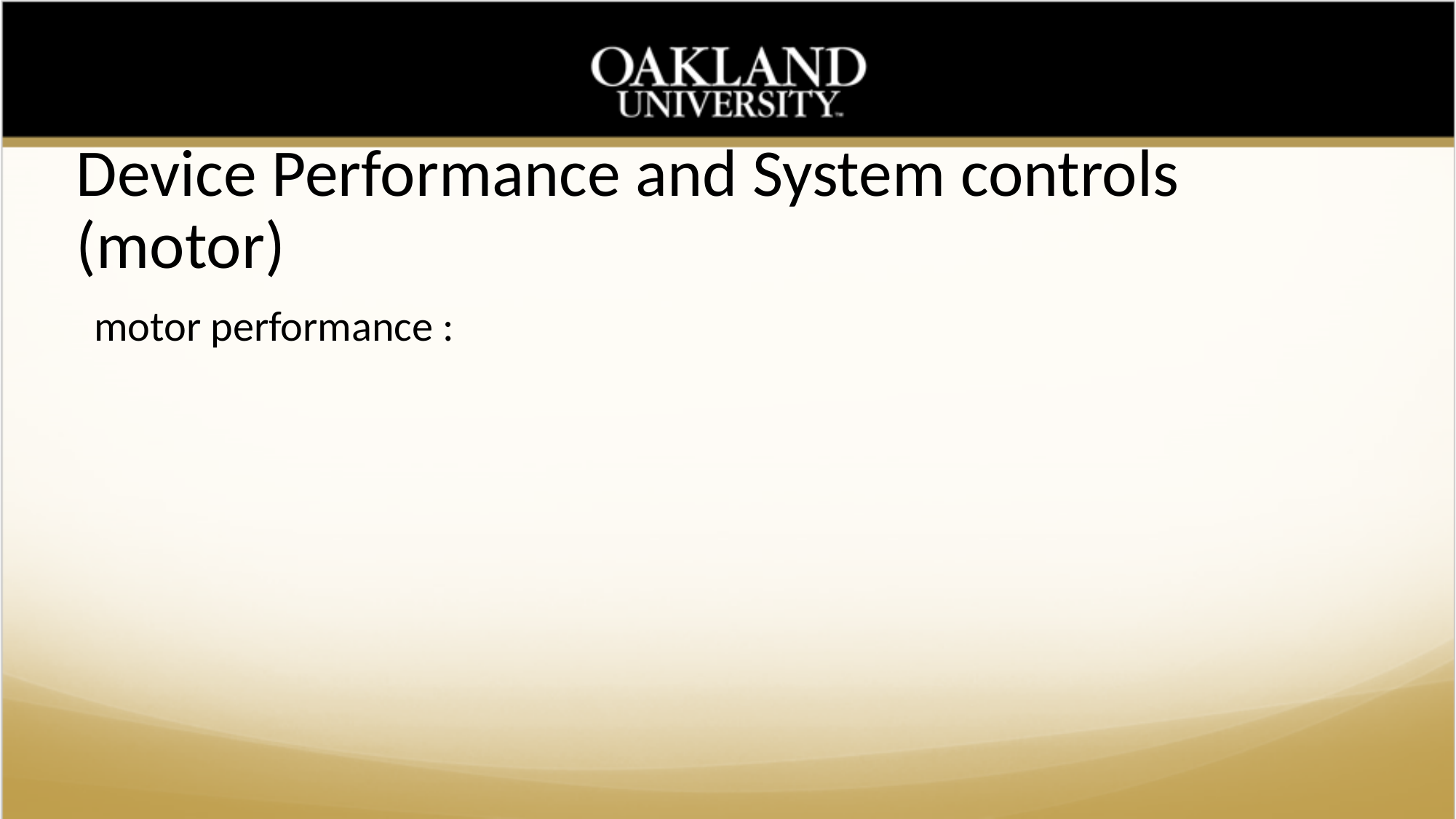

# Device Performance and System controls (motor)
 motor performance :